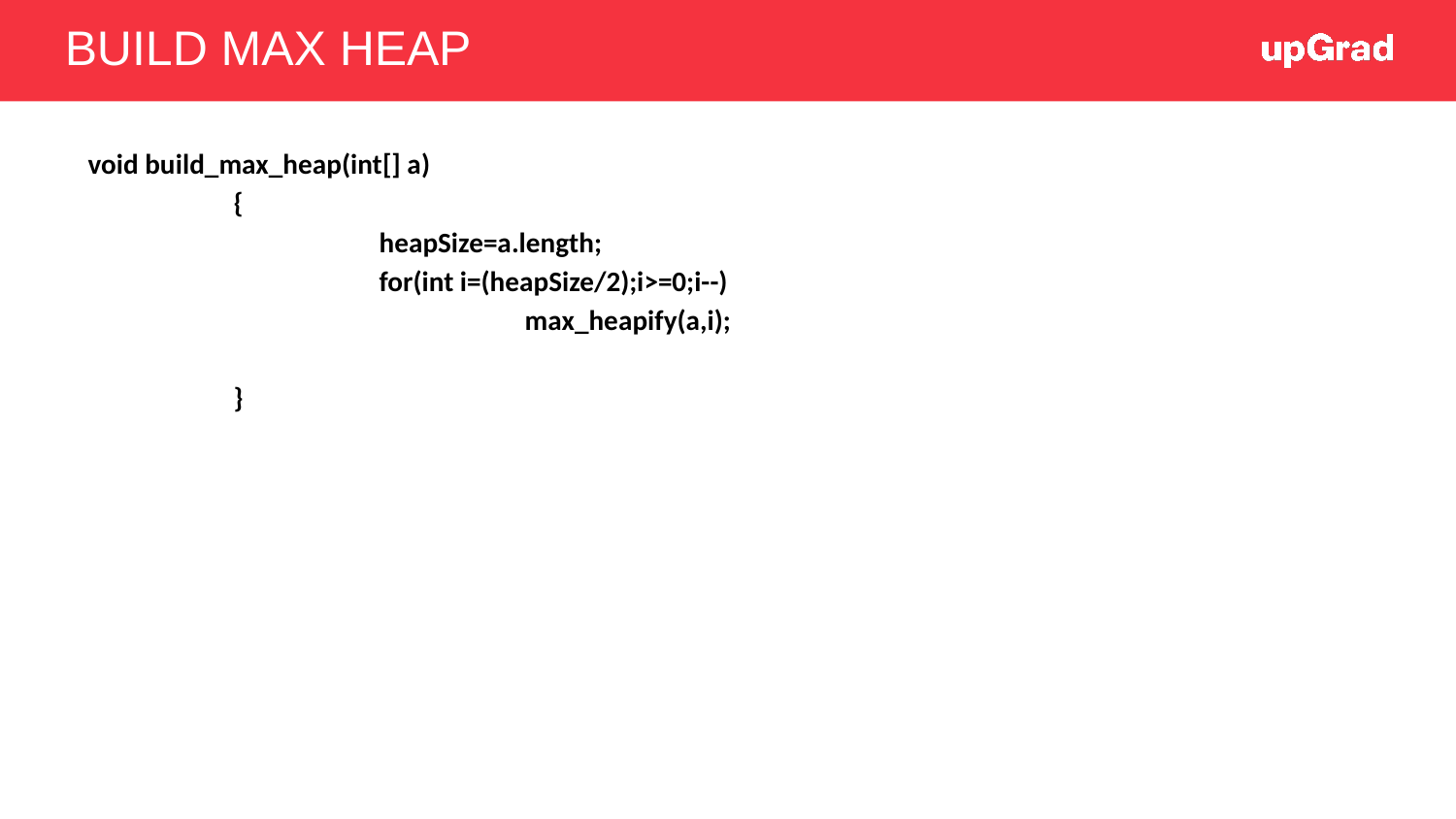

# BUILD MAX HEAP
void build_max_heap(int[] a)
	{
		heapSize=a.length;
		for(int i=(heapSize/2);i>=0;i--)
			max_heapify(a,i);

	}